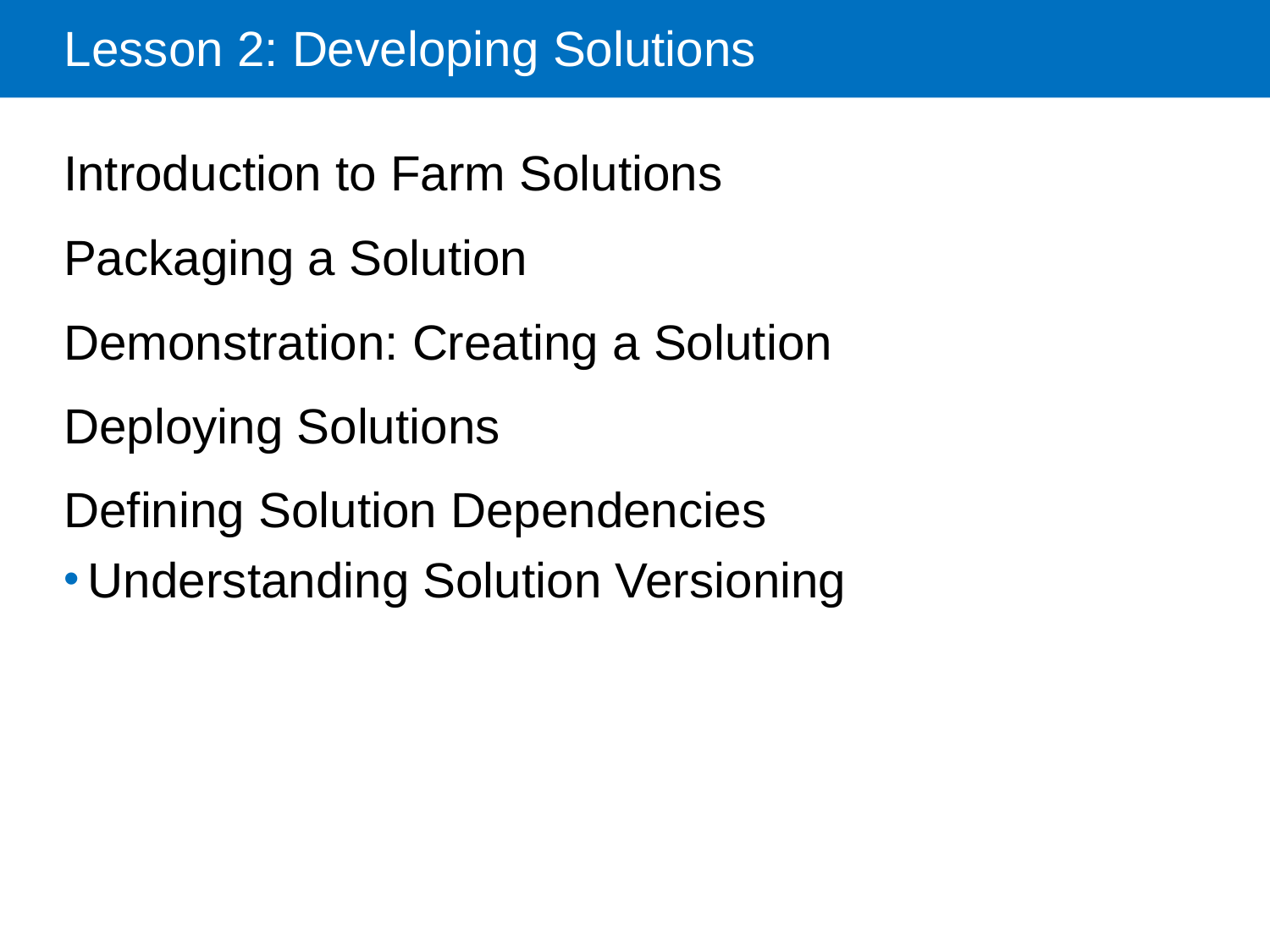

# Lesson 2: Developing Solutions
Introduction to Farm Solutions
Packaging a Solution
Demonstration: Creating a Solution
Deploying Solutions
Defining Solution Dependencies
Understanding Solution Versioning